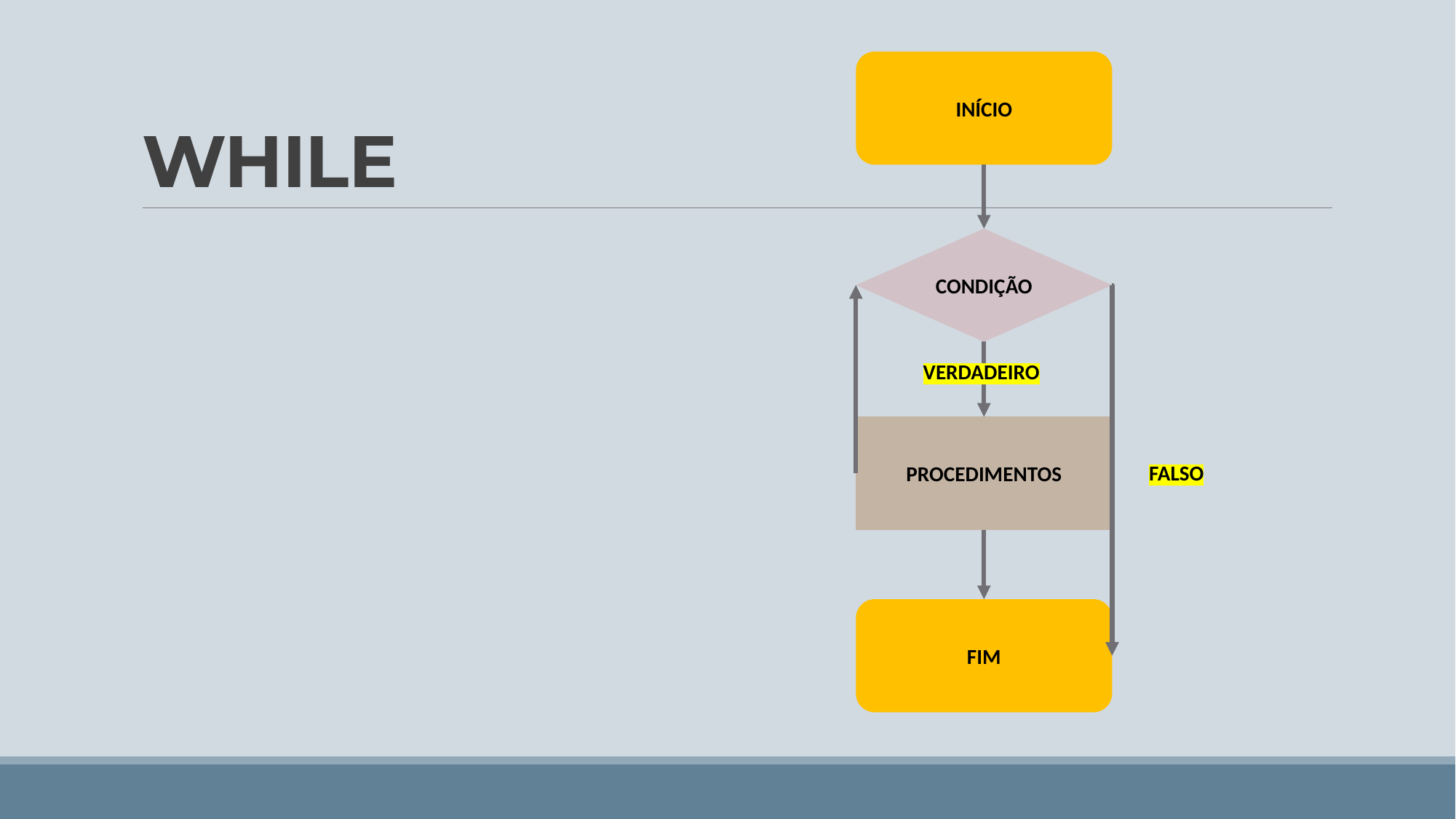

# WHILE
INÍCIO
CONDIÇÃO
VERDADEIRO
PROCEDIMENTOS
FALSO
FIM